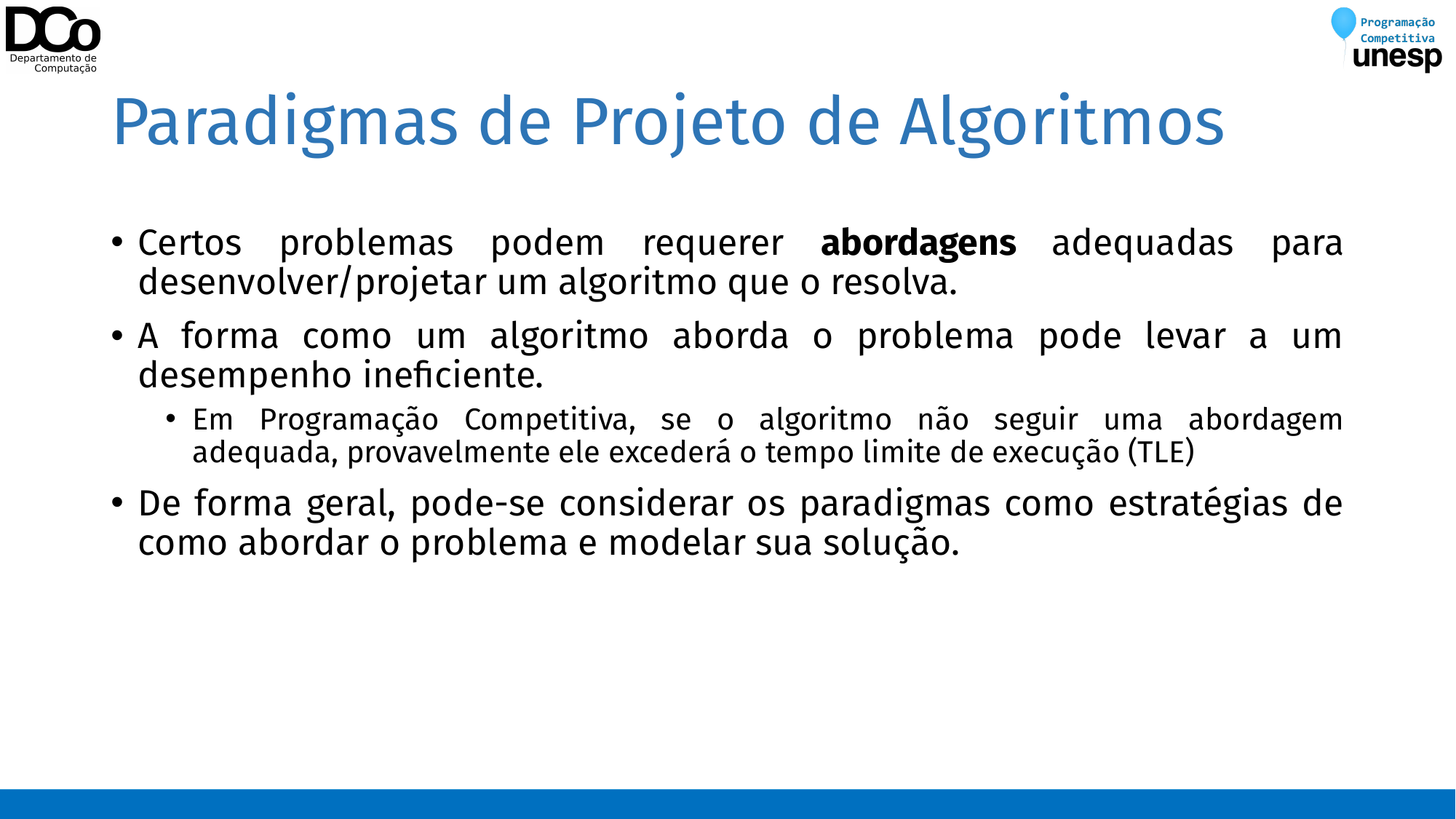

# Paradigmas de Projeto de Algoritmos
Certos problemas podem requerer abordagens adequadas para desenvolver/projetar um algoritmo que o resolva.
A forma como um algoritmo aborda o problema pode levar a um desempenho ineficiente.
Em Programação Competitiva, se o algoritmo não seguir uma abordagem adequada, provavelmente ele excederá o tempo limite de execução (TLE)
De forma geral, pode-se considerar os paradigmas como estratégias de como abordar o problema e modelar sua solução.
2